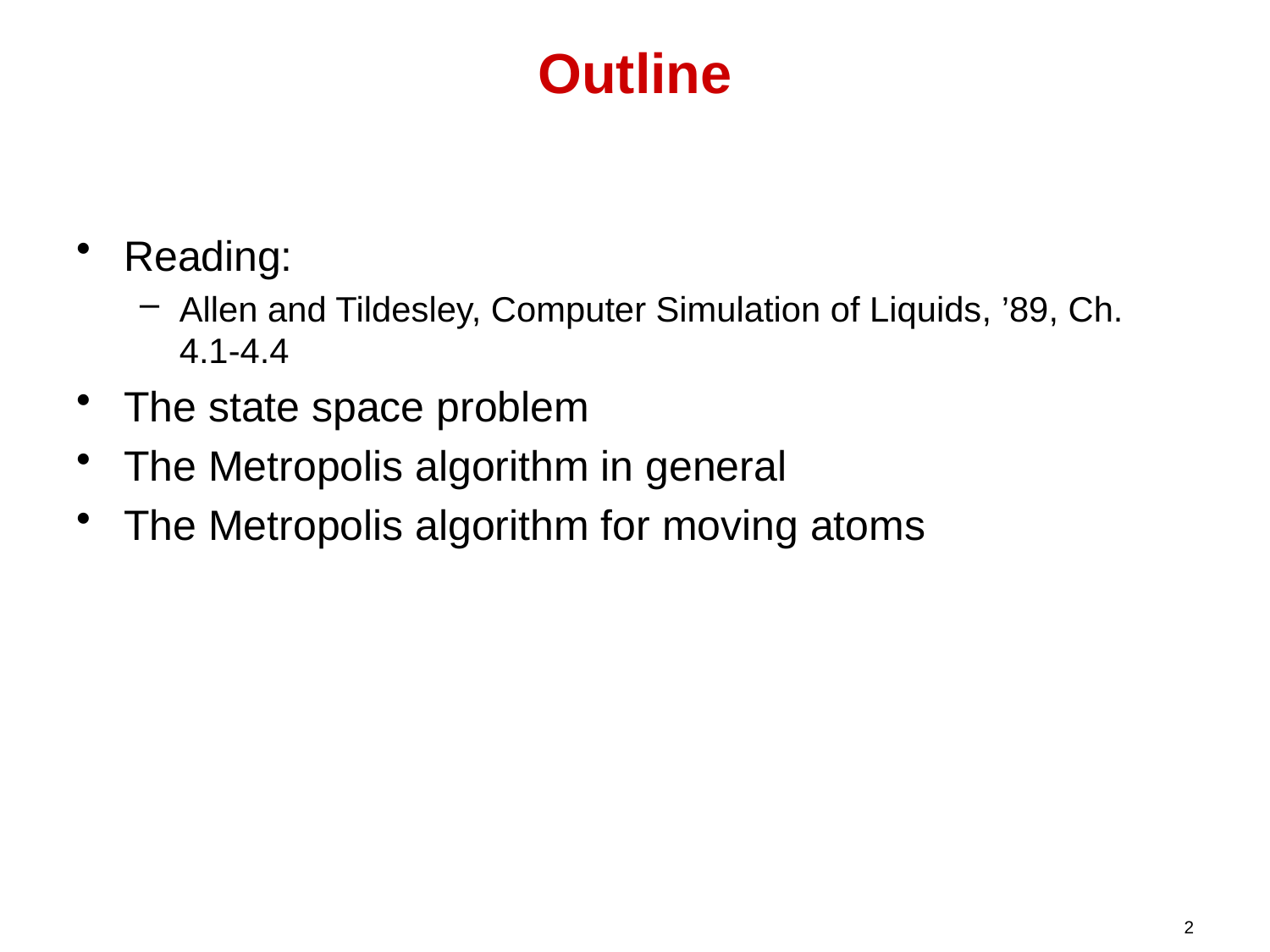

# Outline
Reading:
Allen and Tildesley, Computer Simulation of Liquids, ’89, Ch. 4.1-4.4
The state space problem
The Metropolis algorithm in general
The Metropolis algorithm for moving atoms

2